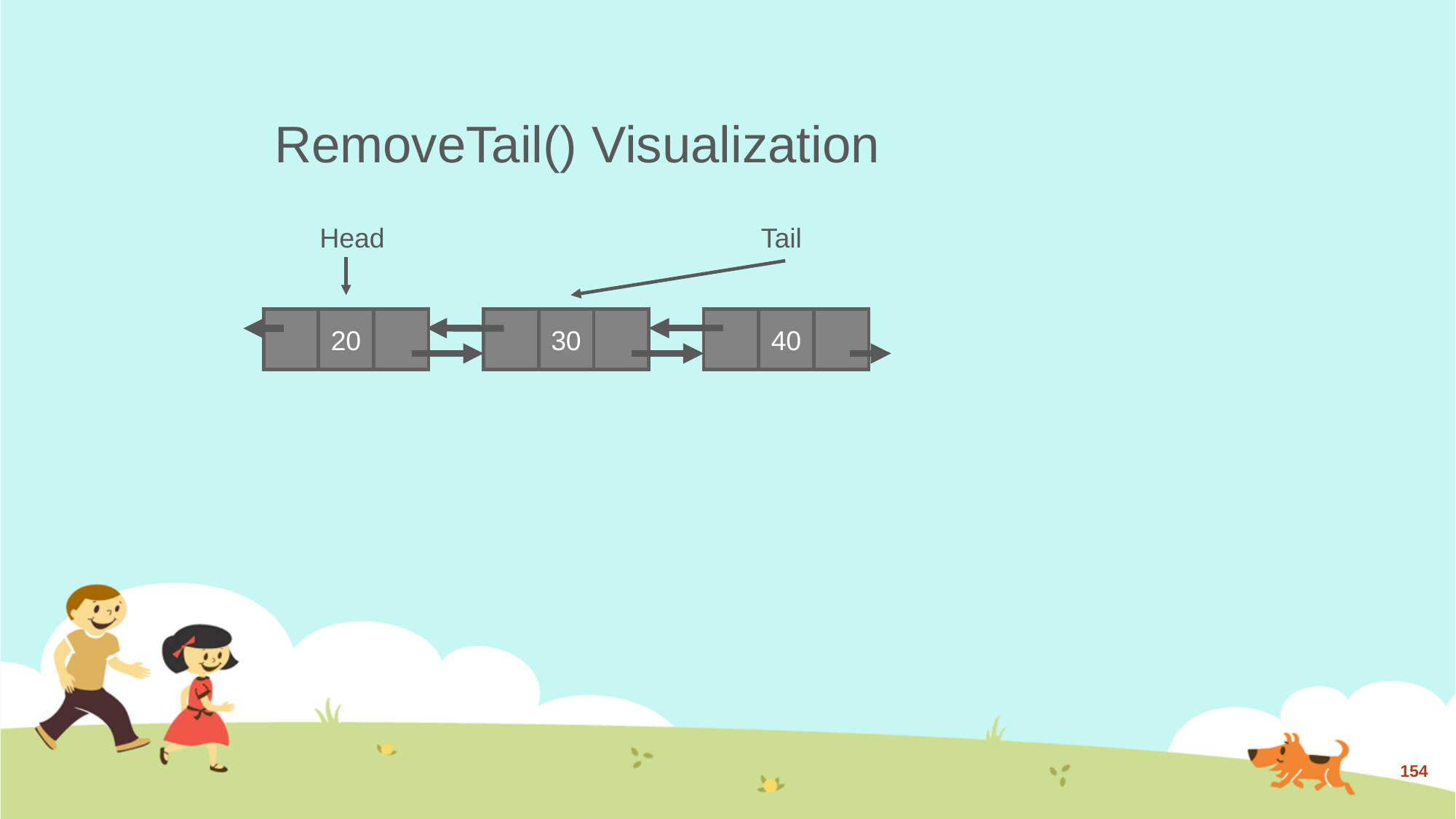

# RemoveTail() Visualization
Head
Tail

20

40
30
154